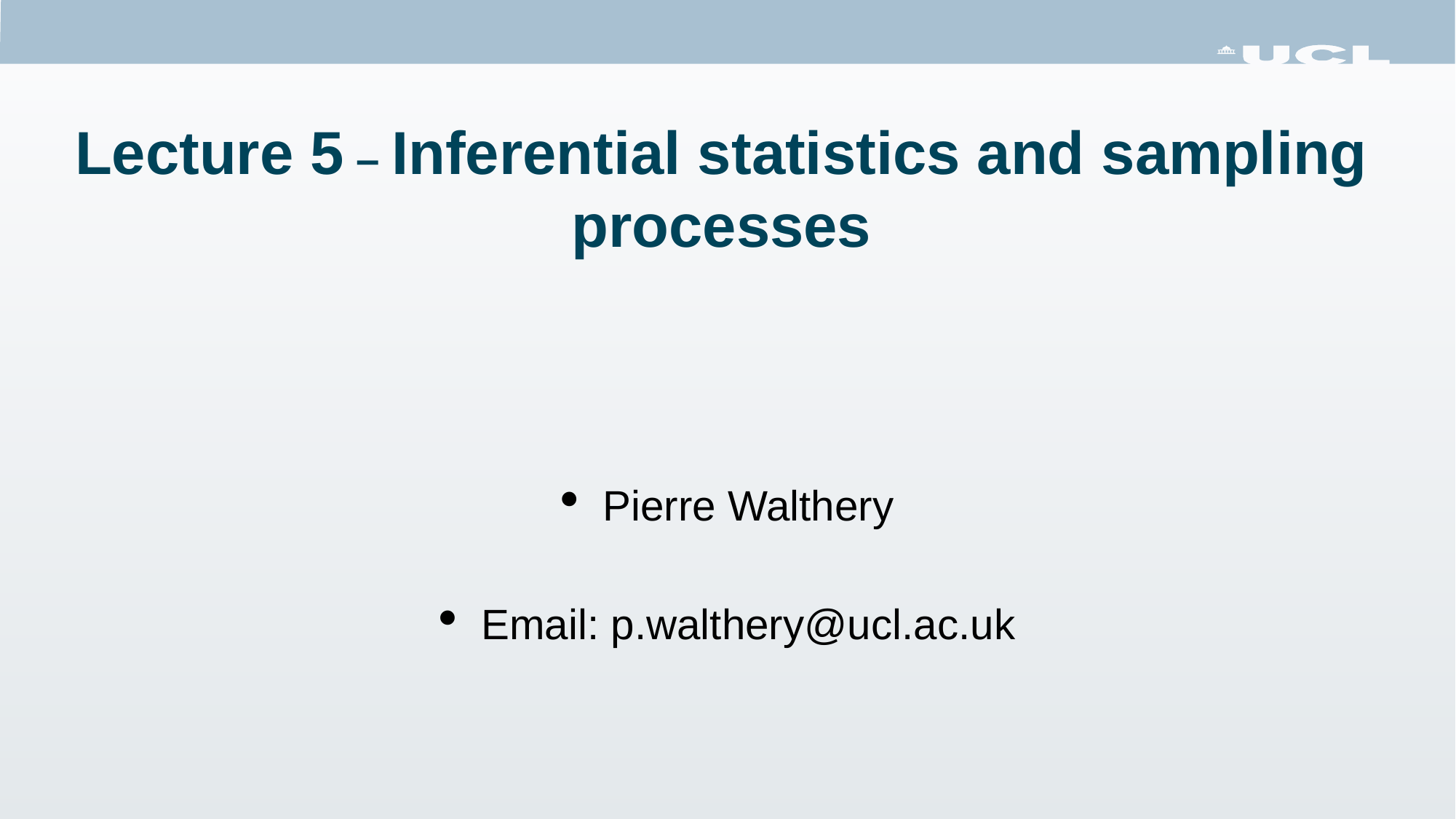

Lecture 5 – Inferential statistics and sampling processes
Pierre Walthery

Email: p.walthery@ucl.ac.uk